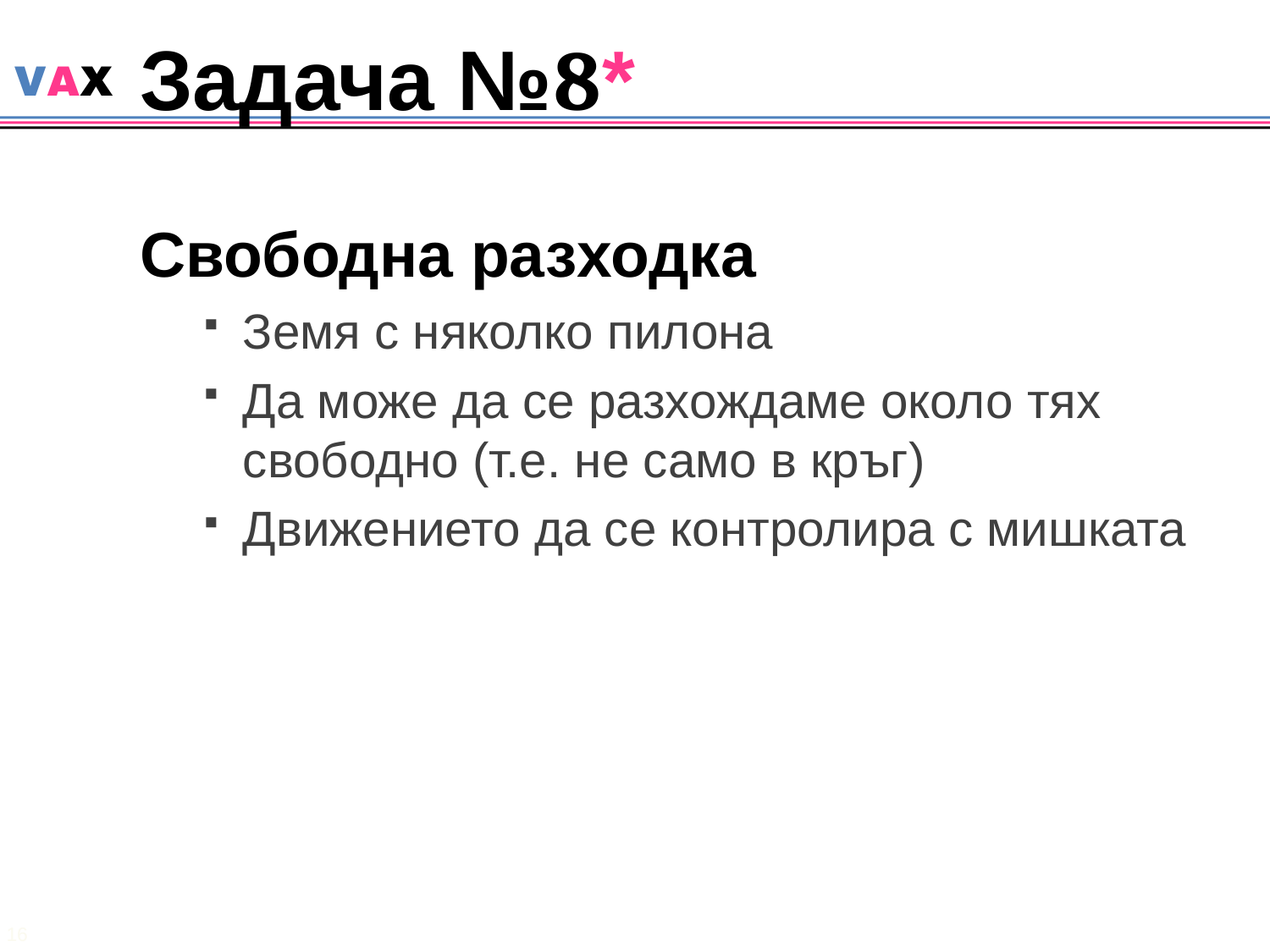

# Задача №8*
Свободна разходка
Земя с няколко пилона
Да може да се разхождаме около тях свободно (т.е. не само в кръг)
Движението да се контролира с мишката